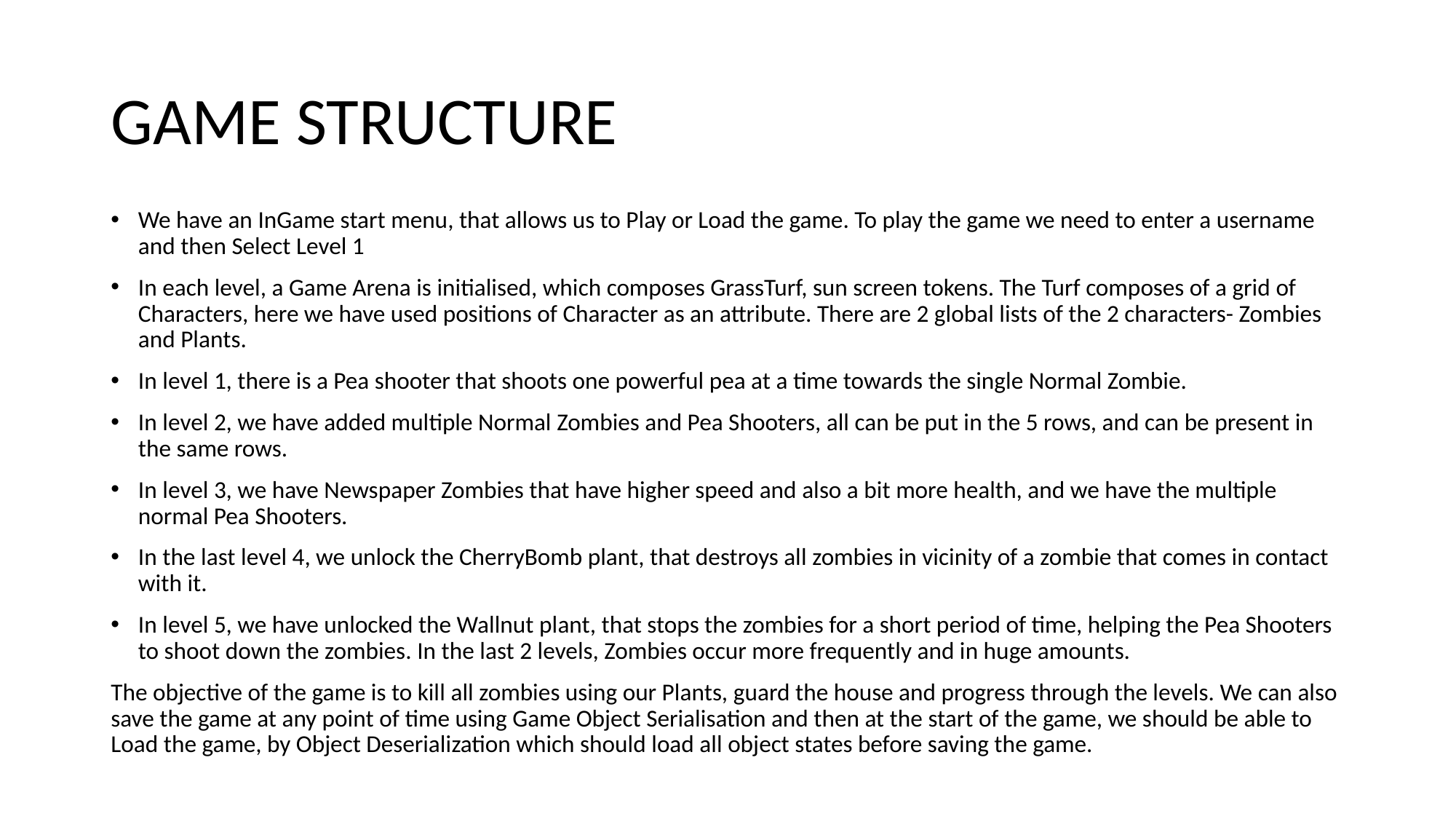

# GAME STRUCTURE
We have an InGame start menu, that allows us to Play or Load the game. To play the game we need to enter a username and then Select Level 1
In each level, a Game Arena is initialised, which composes GrassTurf, sun screen tokens. The Turf composes of a grid of Characters, here we have used positions of Character as an attribute. There are 2 global lists of the 2 characters- Zombies and Plants.
In level 1, there is a Pea shooter that shoots one powerful pea at a time towards the single Normal Zombie.
In level 2, we have added multiple Normal Zombies and Pea Shooters, all can be put in the 5 rows, and can be present in the same rows.
In level 3, we have Newspaper Zombies that have higher speed and also a bit more health, and we have the multiple normal Pea Shooters.
In the last level 4, we unlock the CherryBomb plant, that destroys all zombies in vicinity of a zombie that comes in contact with it.
In level 5, we have unlocked the Wallnut plant, that stops the zombies for a short period of time, helping the Pea Shooters to shoot down the zombies. In the last 2 levels, Zombies occur more frequently and in huge amounts.
The objective of the game is to kill all zombies using our Plants, guard the house and progress through the levels. We can also save the game at any point of time using Game Object Serialisation and then at the start of the game, we should be able to Load the game, by Object Deserialization which should load all object states before saving the game.